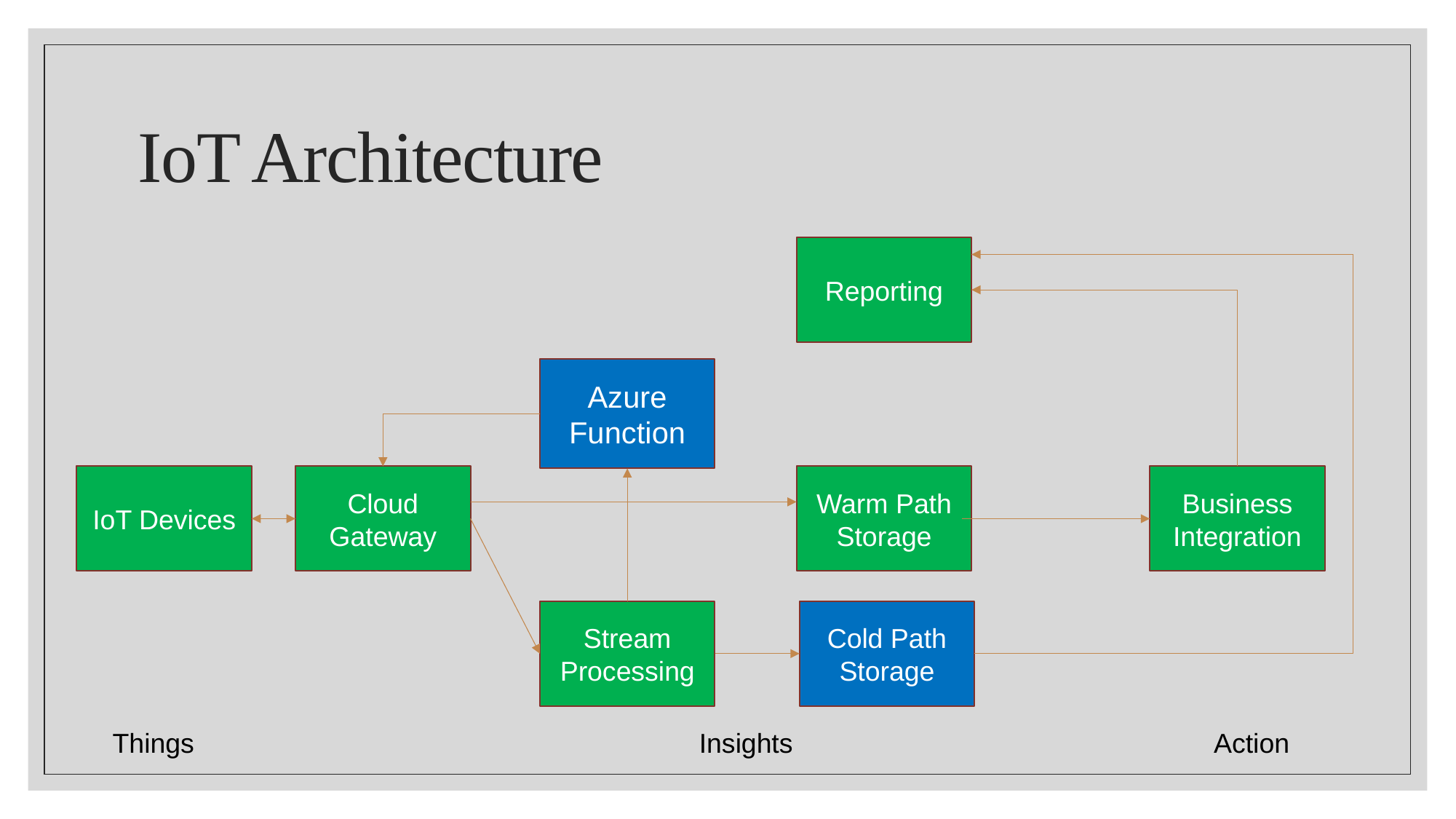

# IoT Architecture
Reporting
Azure Function
IoT Devices
Cloud Gateway
Warm Path Storage
Business Integration
Stream Processing
Cold Path Storage
Things
Insights
Action